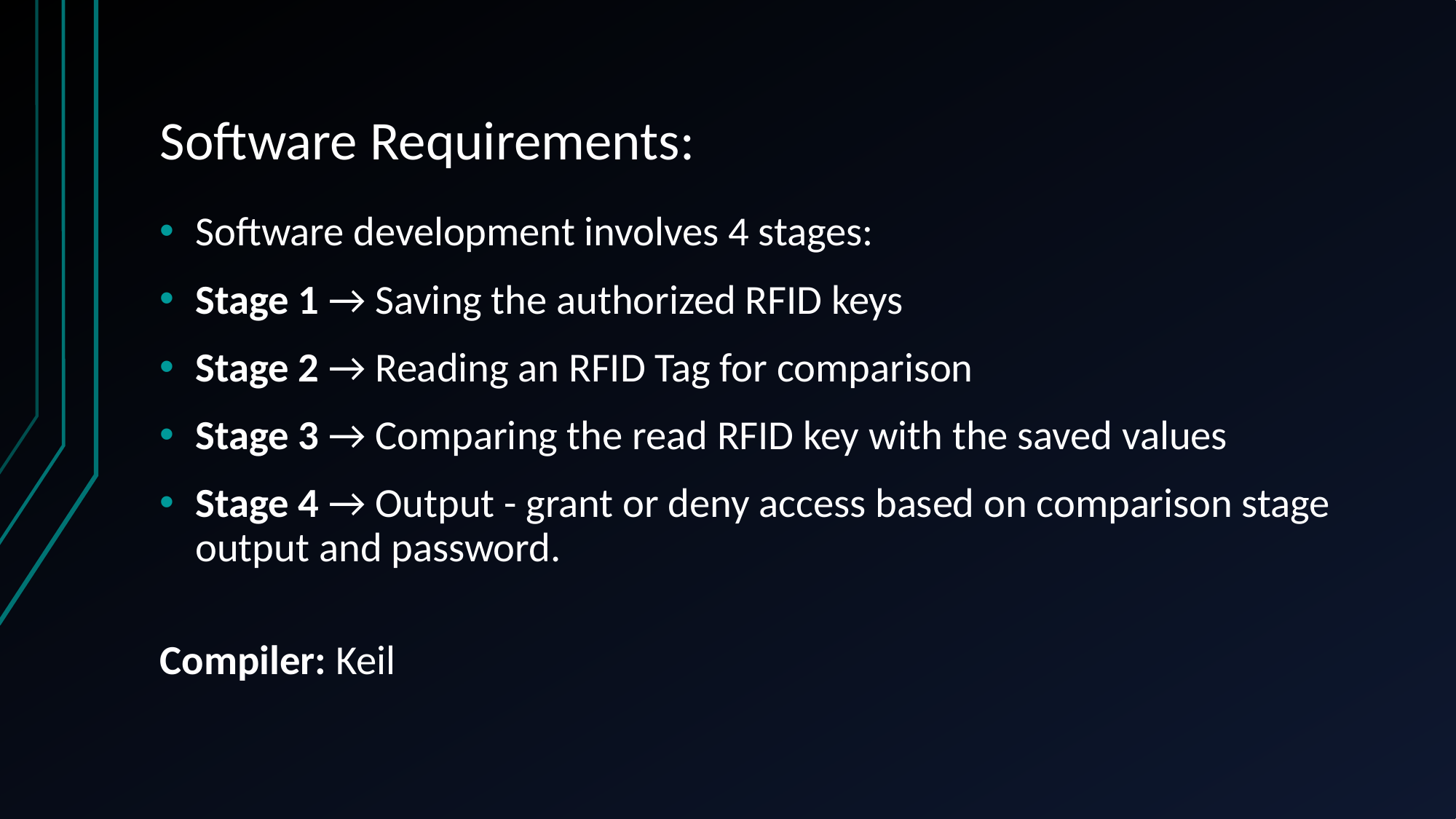

# Software Requirements:
Software development involves 4 stages:
Stage 1 → Saving the authorized RFID keys
Stage 2 → Reading an RFID Tag for comparison
Stage 3 → Comparing the read RFID key with the saved values
Stage 4 → Output - grant or deny access based on comparison stage output and password.
Compiler: Keil